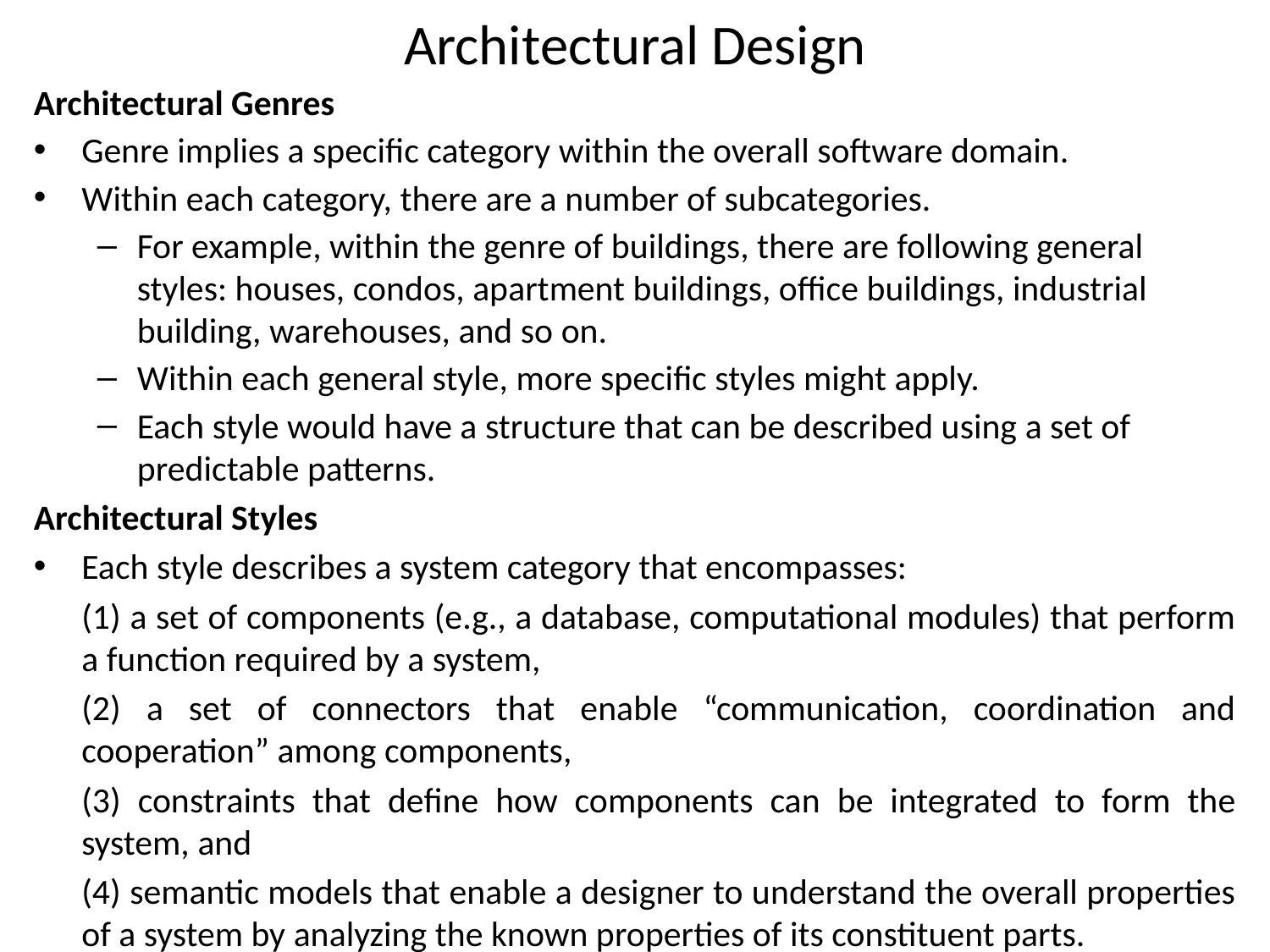

# Architectural Design
Architectural Genres
Genre implies a specific category within the overall software domain.
Within each category, there are a number of subcategories.
For example, within the genre of buildings, there are following general styles: houses, condos, apartment buildings, office buildings, industrial building, warehouses, and so on.
Within each general style, more specific styles might apply.
Each style would have a structure that can be described using a set of predictable patterns.
Architectural Styles
Each style describes a system category that encompasses:
	(1) a set of components (e.g., a database, computational modules) that perform a function required by a system,
	(2) a set of connectors that enable “communication, coordination and cooperation” among components,
	(3) constraints that define how components can be integrated to form the system, and
	(4) semantic models that enable a designer to understand the overall properties of a system by analyzing the known properties of its constituent parts.